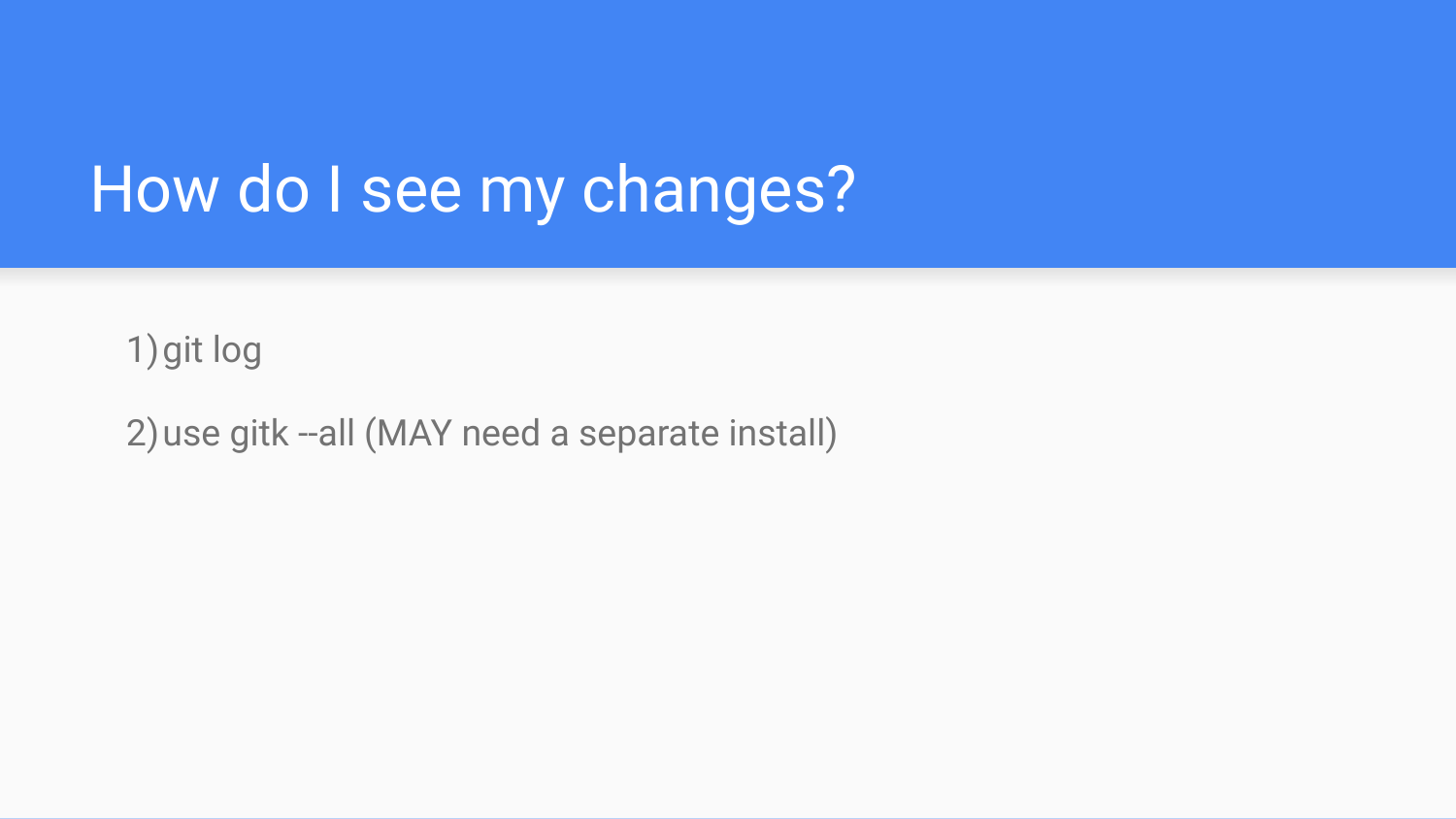

# How do I see my changes?
git log
use gitk --all (MAY need a separate install)